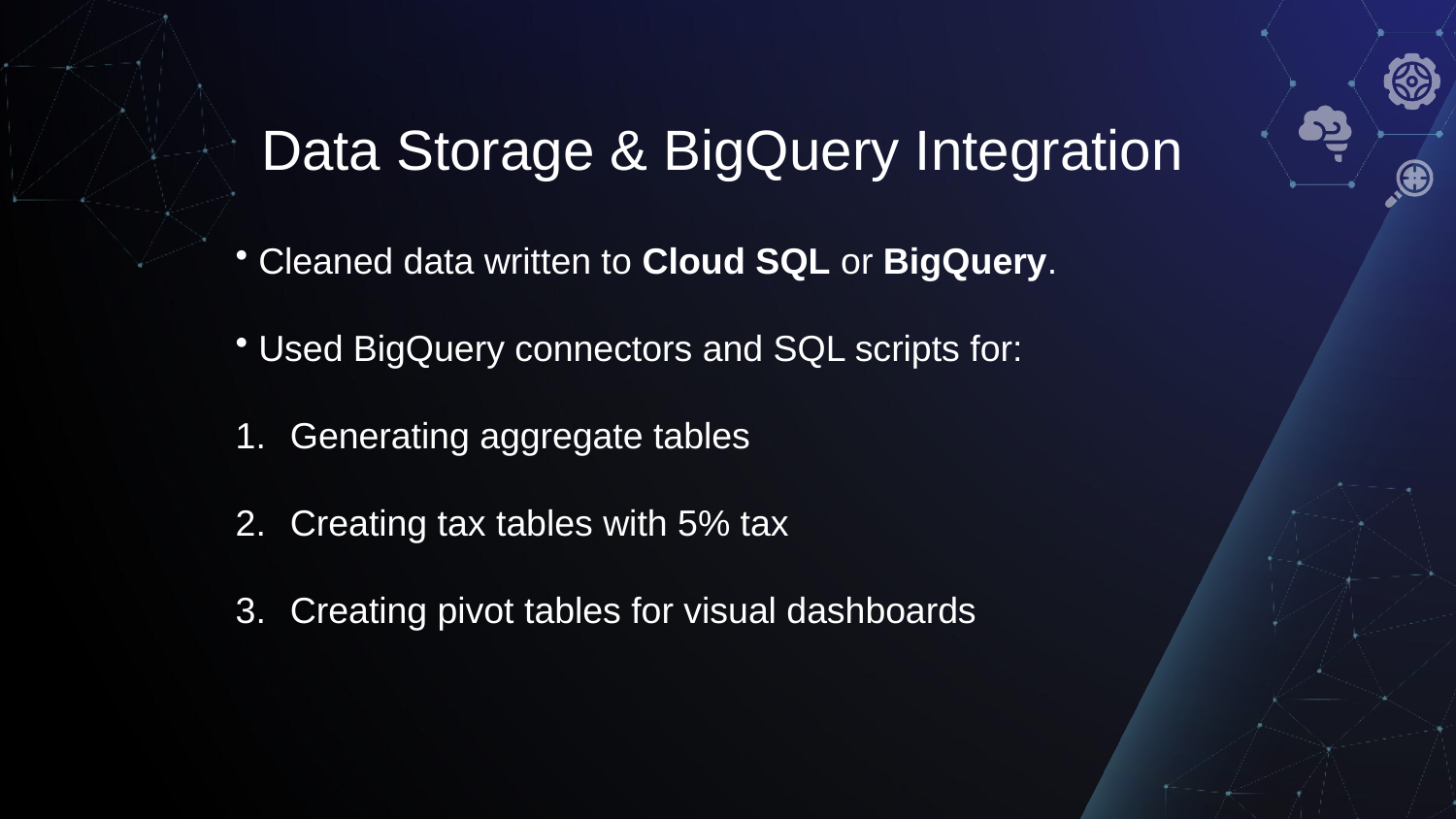

Data Storage & BigQuery Integration
 Cleaned data written to Cloud SQL or BigQuery.

 Used BigQuery connectors and SQL scripts for:

Generating aggregate tables

Creating tax tables with 5% tax

Creating pivot tables for visual dashboards